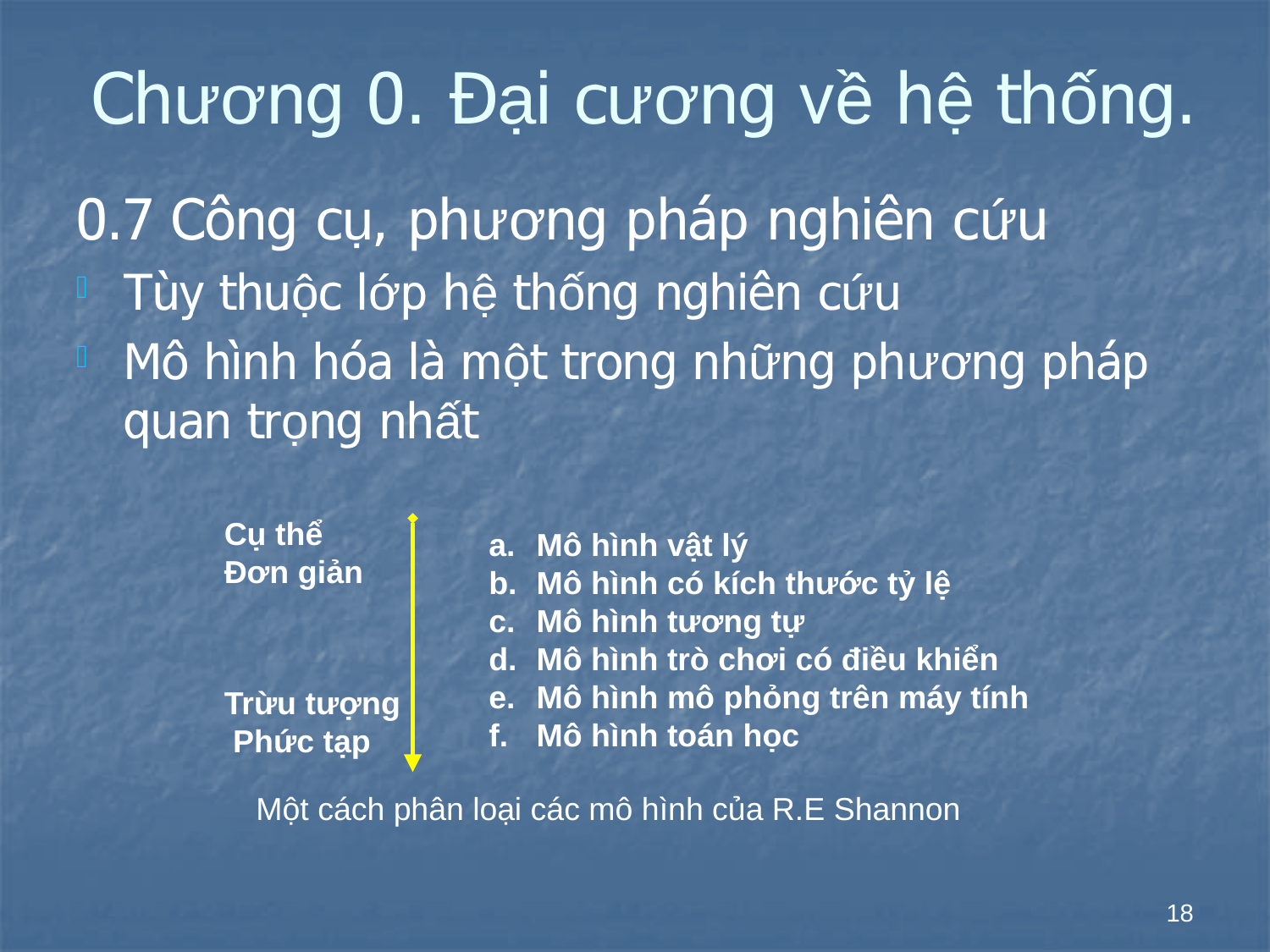

# Chương 0. Đại cương về hệ thống.
0.7 Công cụ, phương pháp nghiên cứu
Tùy thuộc lớp hệ thống nghiên cứu
Mô hình hóa là một trong những phương pháp quan trọng nhất

Cụ thể
Đơn giản
Mô hình vật lý
Mô hình có kích thước tỷ lệ
Mô hình tương tự
Mô hình trò chơi có điều khiển
Mô hình mô phỏng trên máy tính
Mô hình toán học
Trừu tượng
 Phức tạp
Một cách phân loại các mô hình của R.E Shannon
18